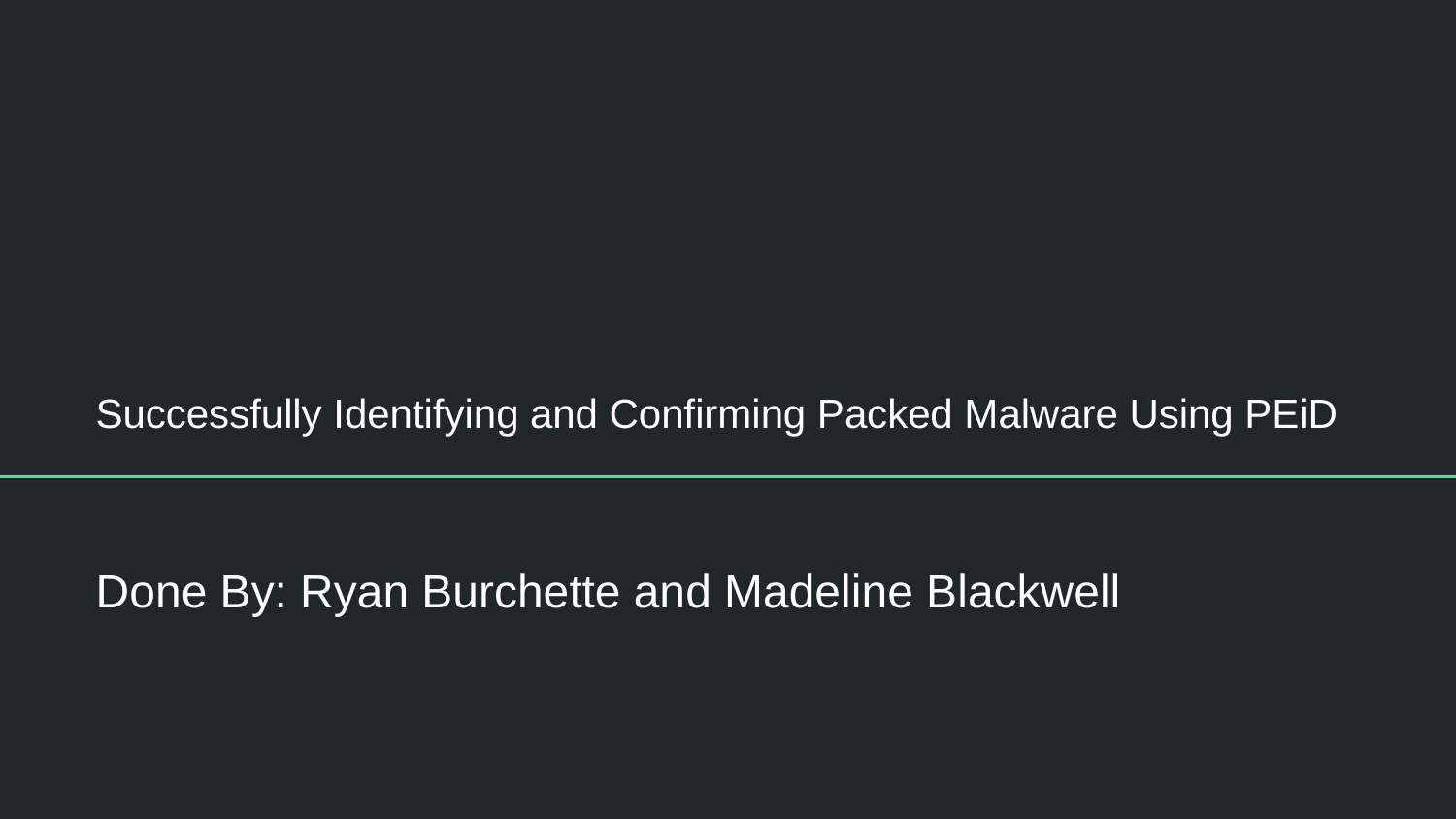

# Successfully Identifying and Confirming Packed Malware Using PEiD
Done By: Ryan Burchette and Madeline Blackwell